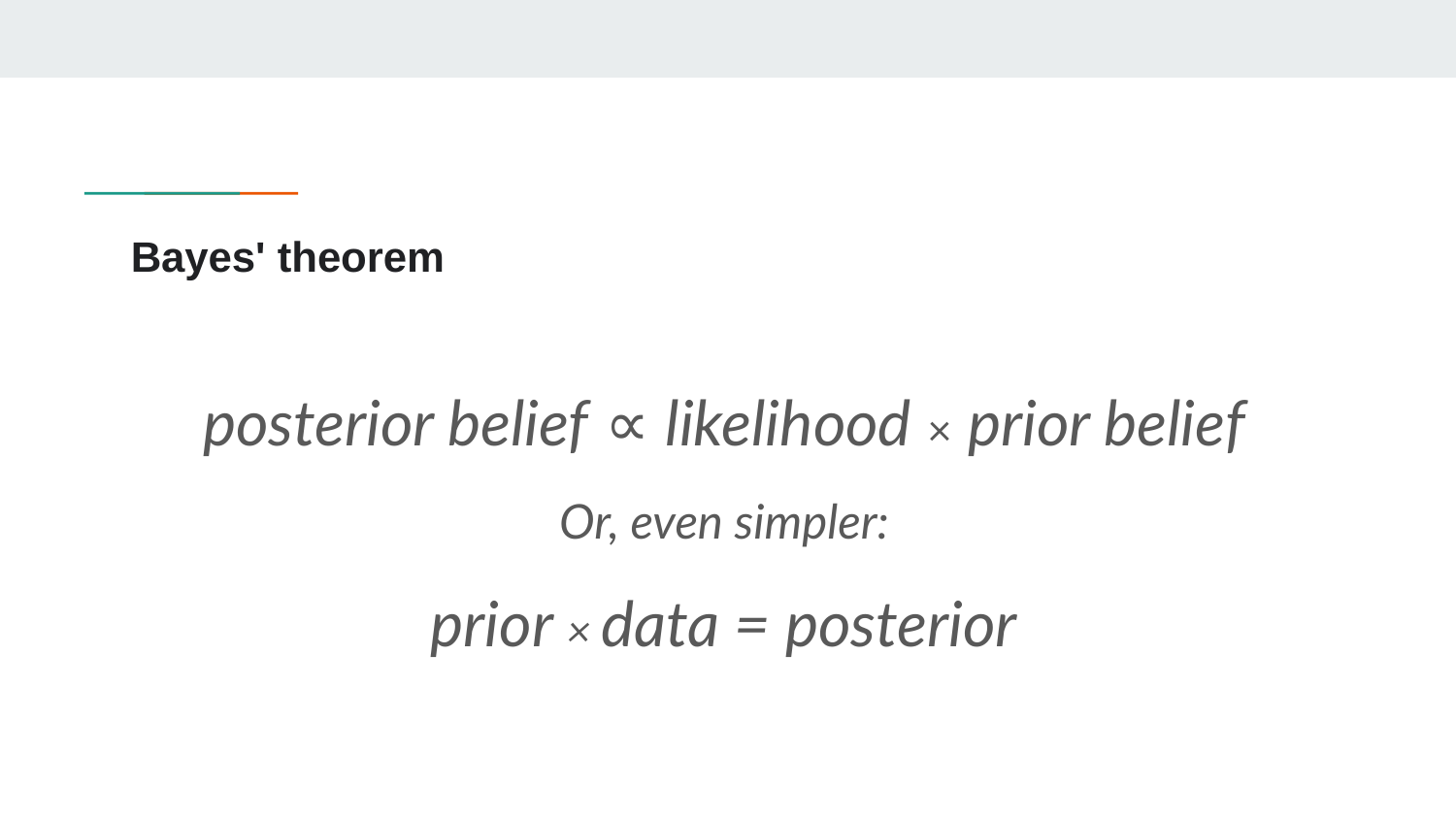

# Bayes' theorem
posterior belief ∝ likelihood × prior belief
Or, even simpler:
prior × data = posterior